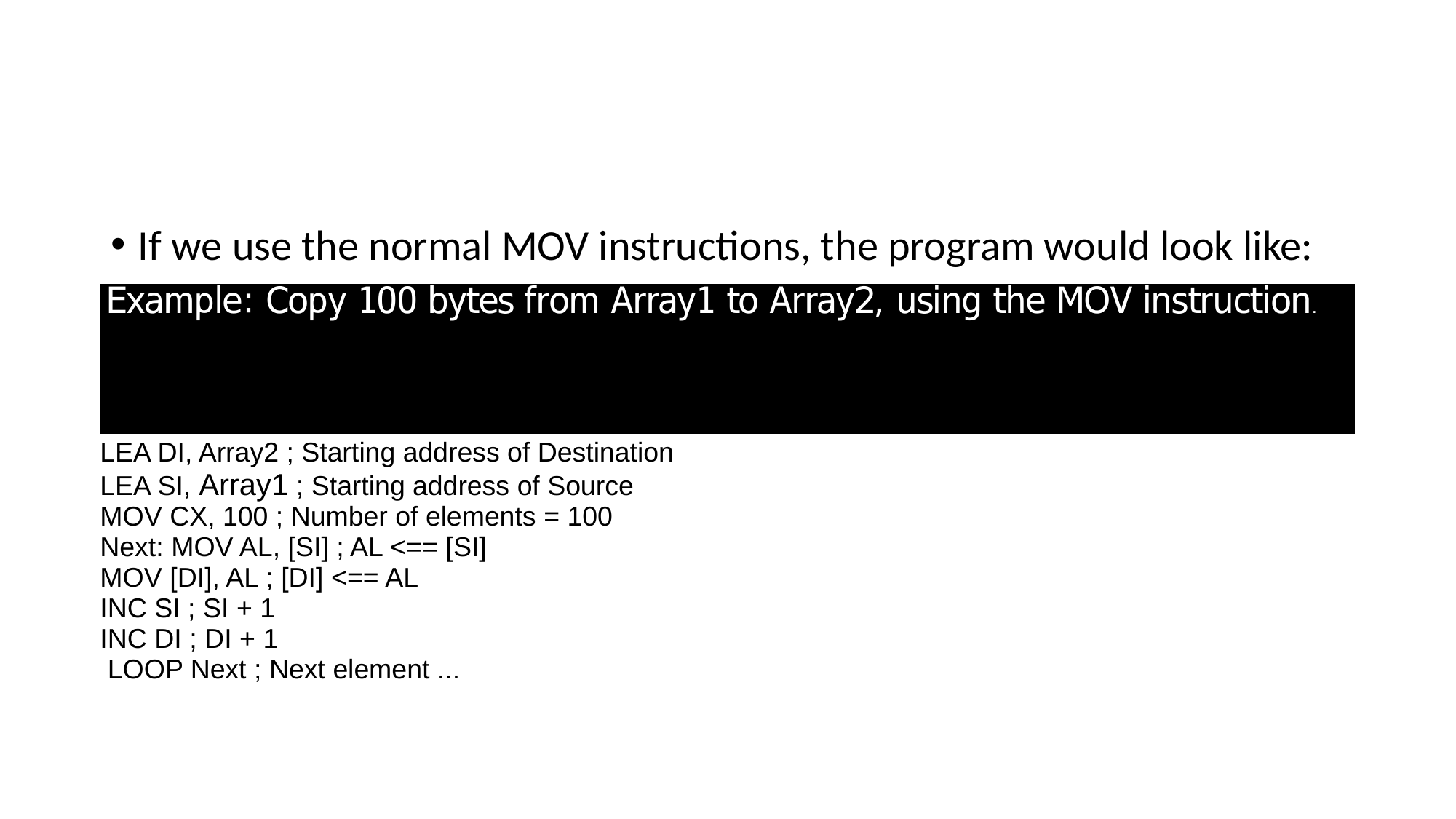

#
If we use the normal MOV instructions, the program would look like:

| Example: Copy 100 bytes from Array1 to Array2, using the MOV instruction. |
| --- |
| LEA DI, Array2 ; Starting address of Destination LEA SI, Array1 ; Starting address of Source MOV CX, 100 ; Number of elements = 100 Next: MOV AL, [SI] ; AL <== [SI] MOV [DI], AL ; [DI] <== AL INC SI ; SI + 1 INC DI ; DI + 1 LOOP Next ; Next element ... |